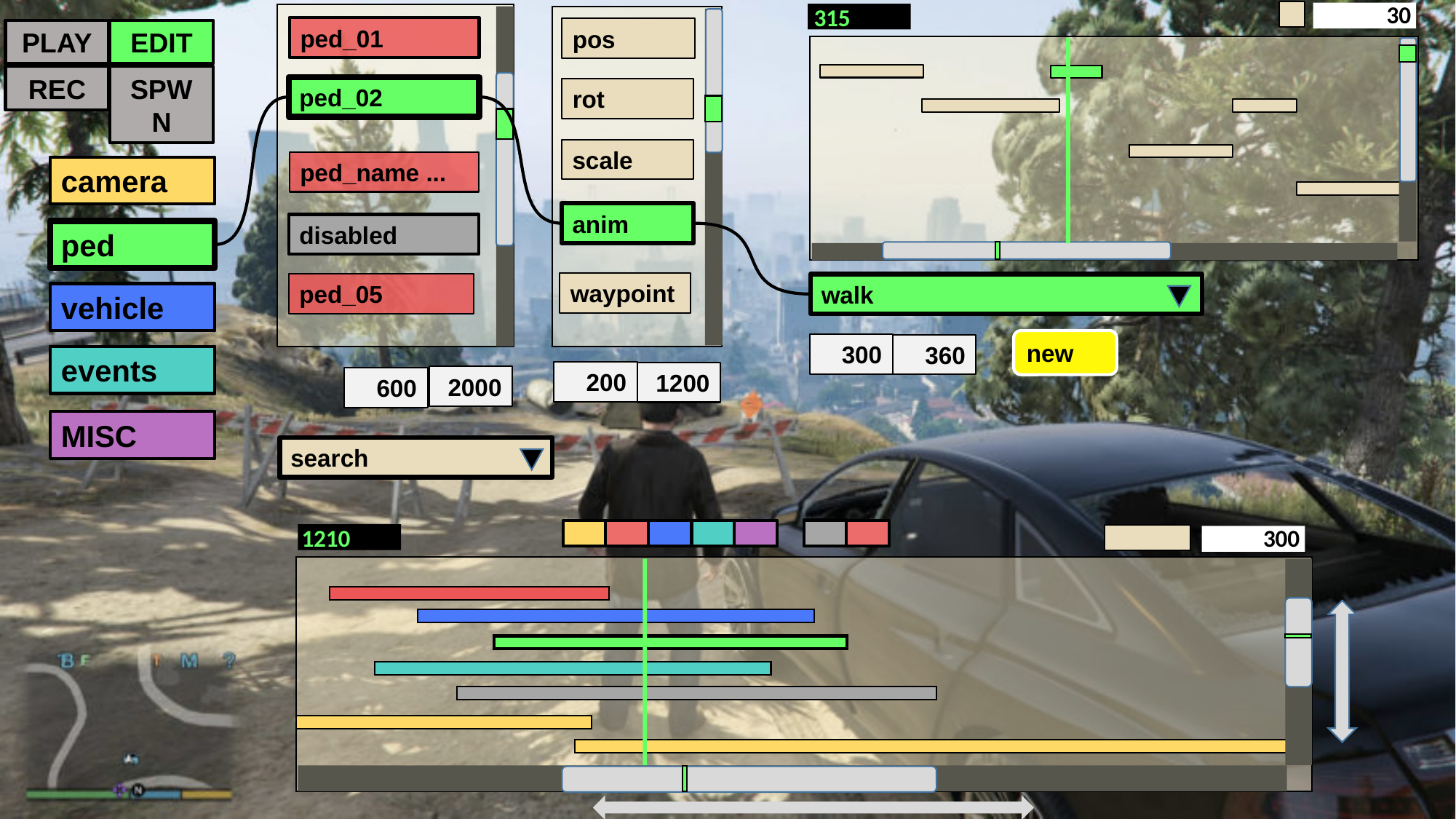

30
315

ped_01
pos
PLAY
EDIT

REC
SPWN

ped_02
rot

scale

ped_name ...
camera

anim
disabled
ped

waypoint
ped_05
walk
vehicle

new
300
360
events
200
1200
2000
600
MISC
search

300
1210